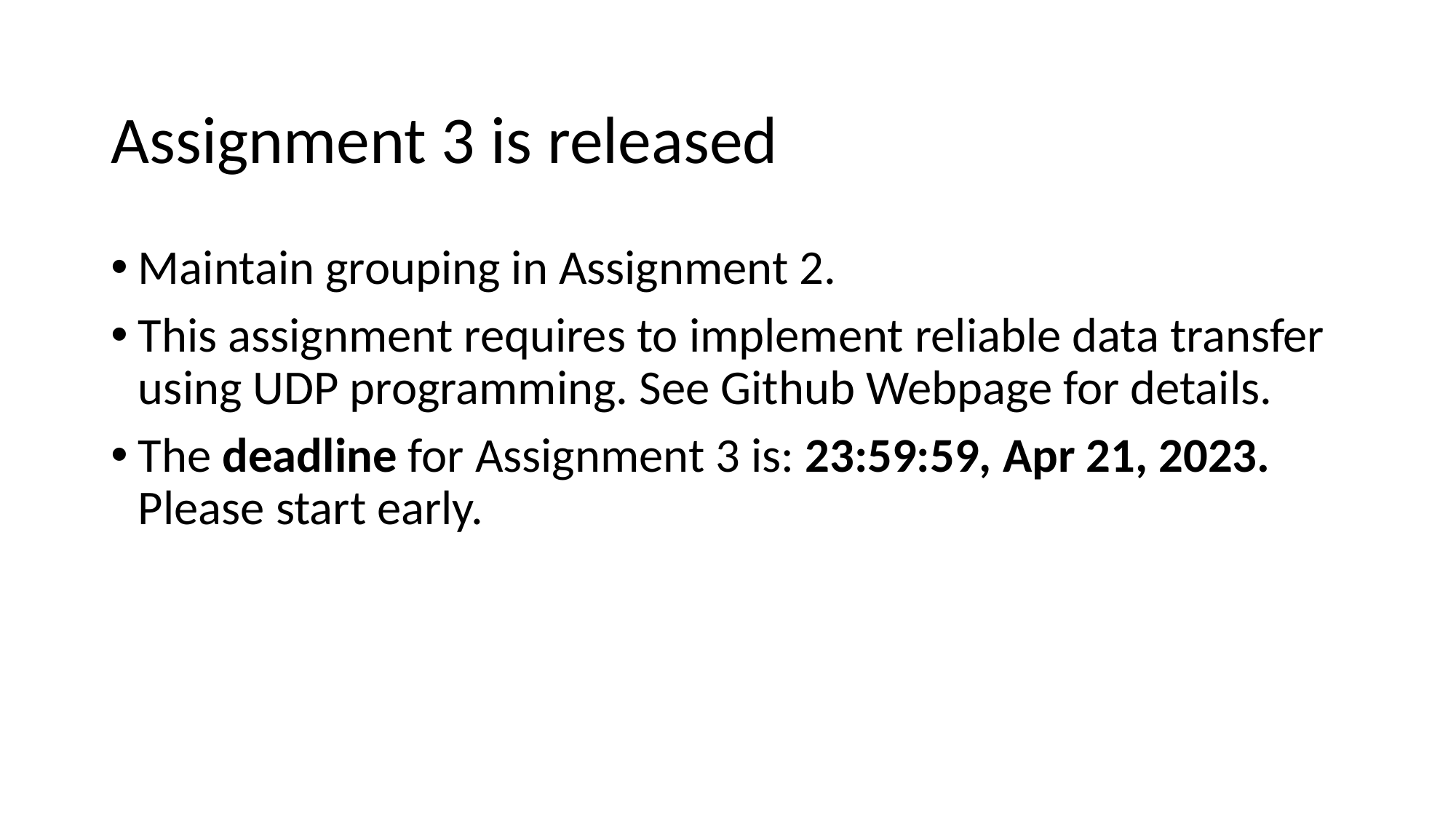

Assignment 3 is released
Maintain grouping in Assignment 2.
This assignment requires to implement reliable data transfer using UDP programming. See Github Webpage for details.
The deadline for Assignment 3 is: 23:59:59, Apr 21, 2023. Please start early.